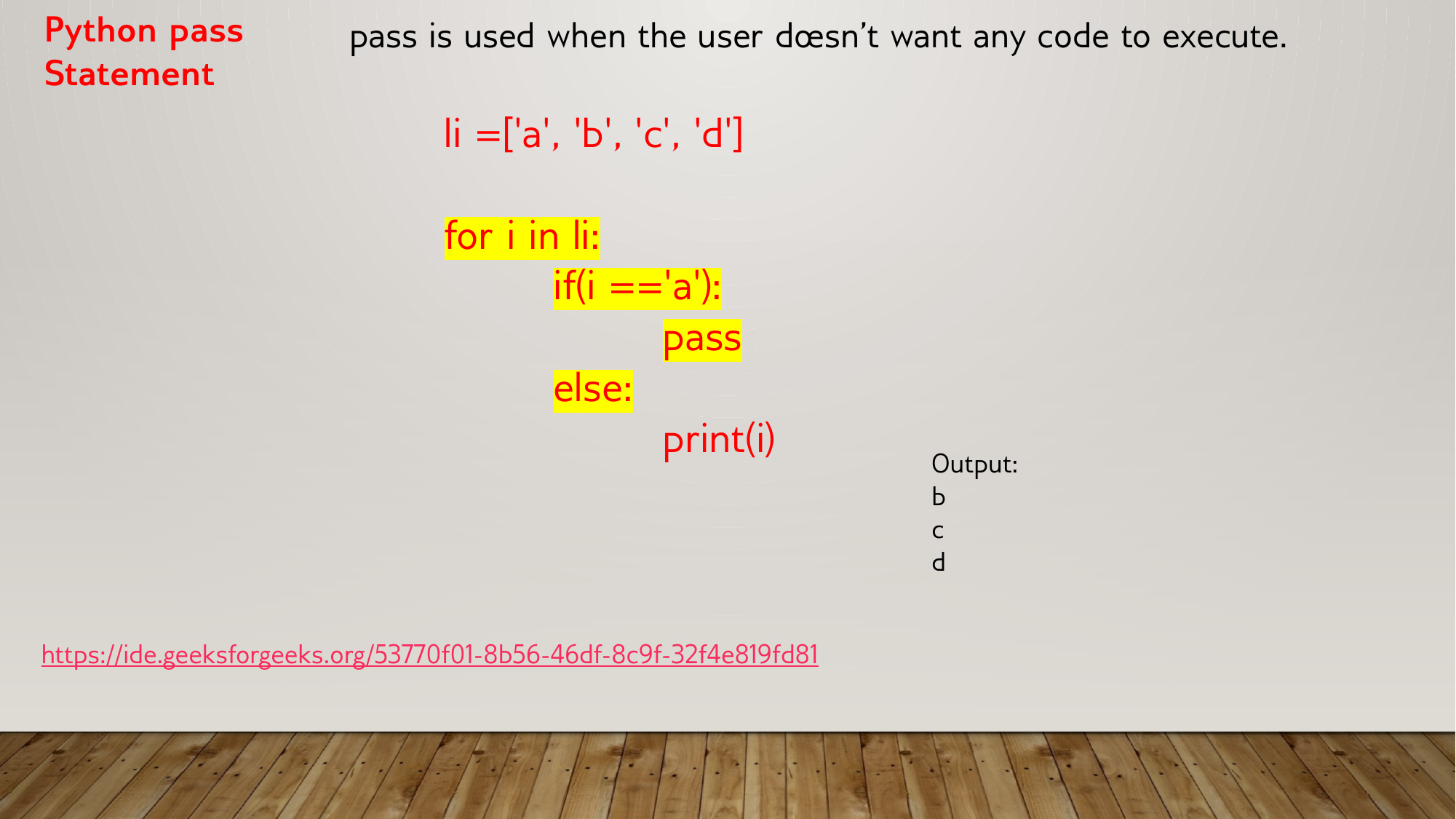

Python pass Statement
pass is used when the user doesn’t want any code to execute.
li =['a', 'b', 'c', 'd']

for i in li:
	if(i =='a'):
		pass
	else:
		print(i)
Output:
b
c
d
https://ide.geeksforgeeks.org/53770f01-8b56-46df-8c9f-32f4e819fd81